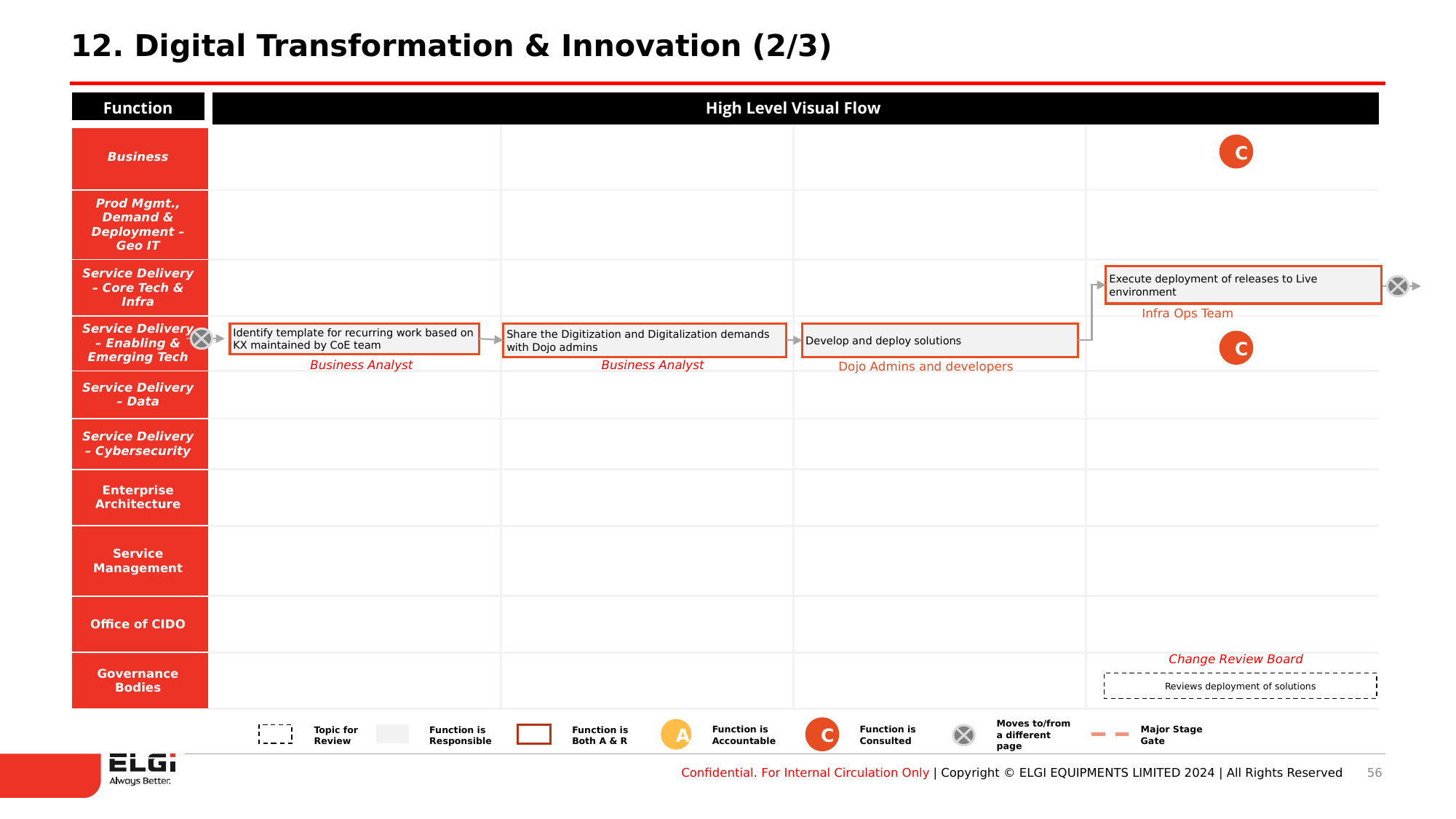

12. Digital Transformation & Innovation (2/3)
| Function | High Level Visual Flow |  |  |  |
| --- | --- | --- | --- | --- |
| Business |  |  |  |  |
| Prod Mgmt., Demand & Deployment – Geo IT |  |  |  |  |
| Service Delivery – Core Tech & Infra |  |  |  |  |
| Service Delivery – Enabling & Emerging Tech |  |  |  |  |
| Service Delivery – Data |  |  |  |  |
| Service Delivery – Cybersecurity |  |  |  |  |
| Enterprise Architecture |  |  |  |  |
| Service Management |  |  |  |  |
| Office of CIDO |  |  |  |  |
| Governance Bodies |  |  |  |  |
C
Execute deployment of releases to Live environment

Infra Ops Team
Share the Digitization and Digitalization demands with Dojo admins
Develop and deploy solutions
Identify template for recurring work based on KX maintained by CoE team

C
Business Analyst
Business Analyst
Dojo Admins and developers
Change Review Board
Reviews deployment of solutions
Function is Accountable
Function is Consulted
Moves to/from a different page
Major Stage Gate
Topic for
Review
Function is Responsible
Function is Both A & R
C
A